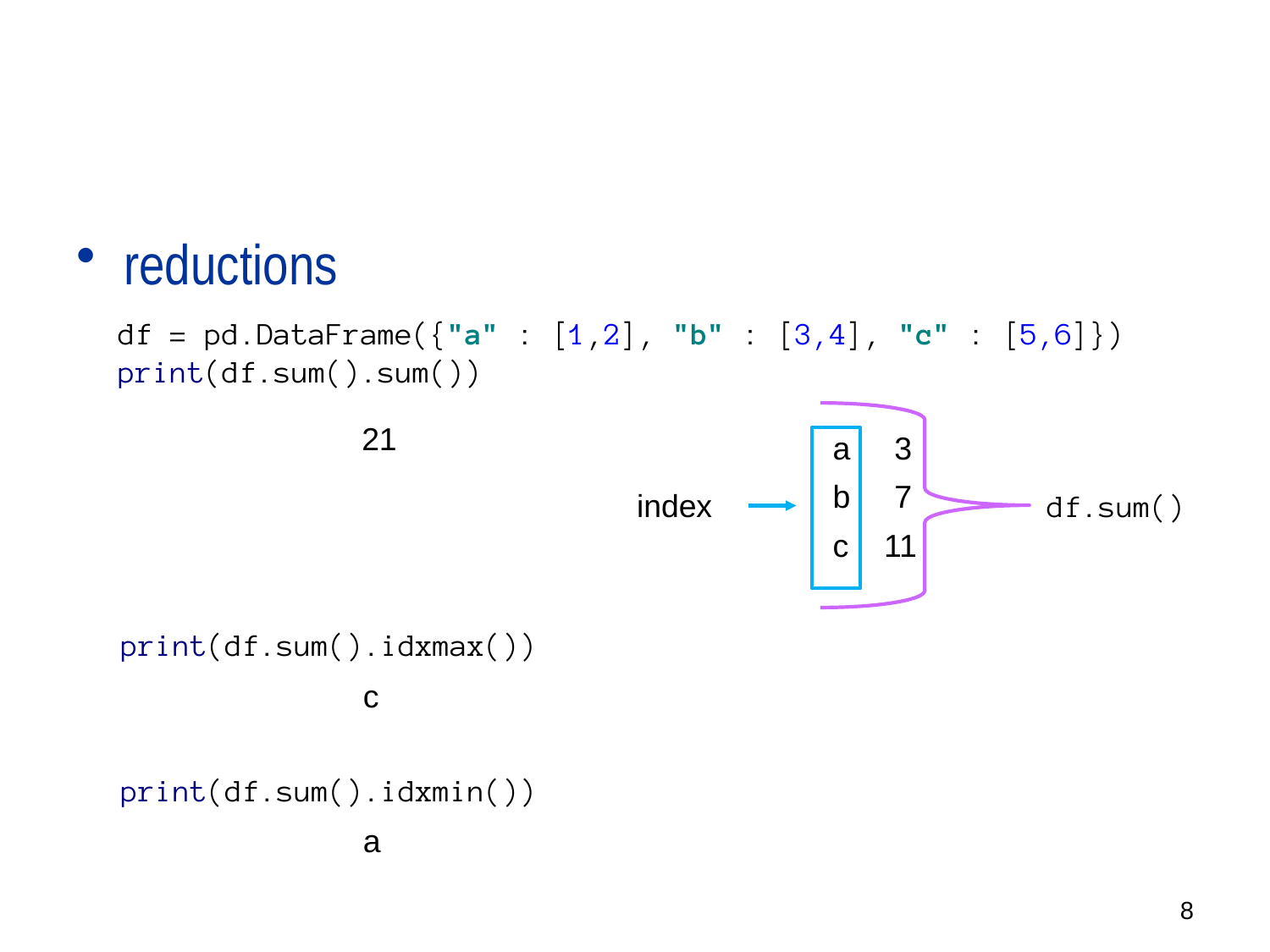

#
reductions
df = pd.DataFrame({"a" : [1,2], "b" : [3,4], "c" : [5,6]})
print(df.sum().sum())

21
a     3
b     7
c    11

index
df.sum()
print(df.sum().idxmax())
c
print(df.sum().idxmin())
a
8